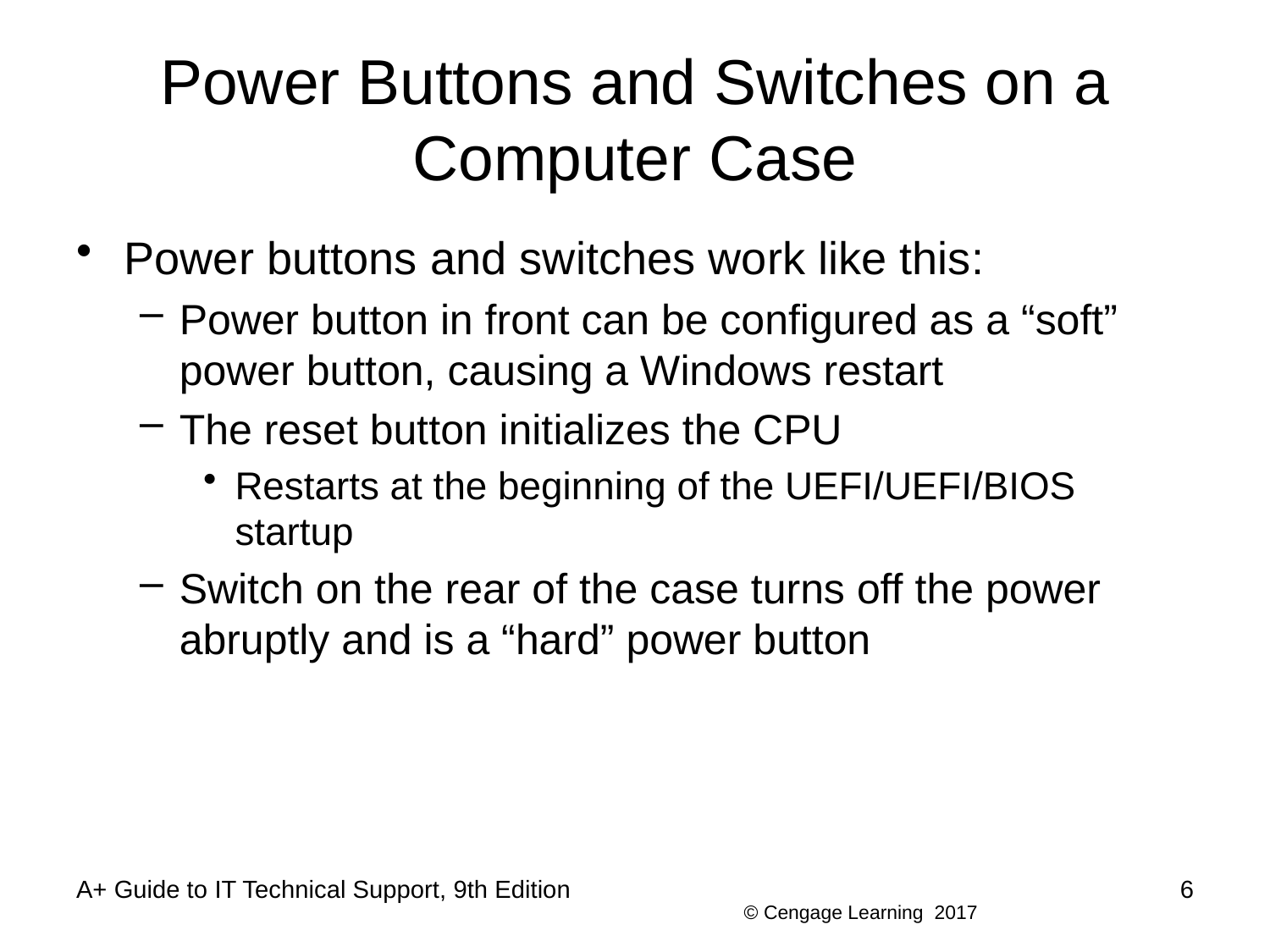

# Power Buttons and Switches on a Computer Case
Power buttons and switches work like this:
Power button in front can be configured as a “soft” power button, causing a Windows restart
The reset button initializes the CPU
Restarts at the beginning of the UEFI/UEFI/BIOS startup
Switch on the rear of the case turns off the power abruptly and is a “hard” power button

A+ Guide to IT Technical Support, 9th Edition
6